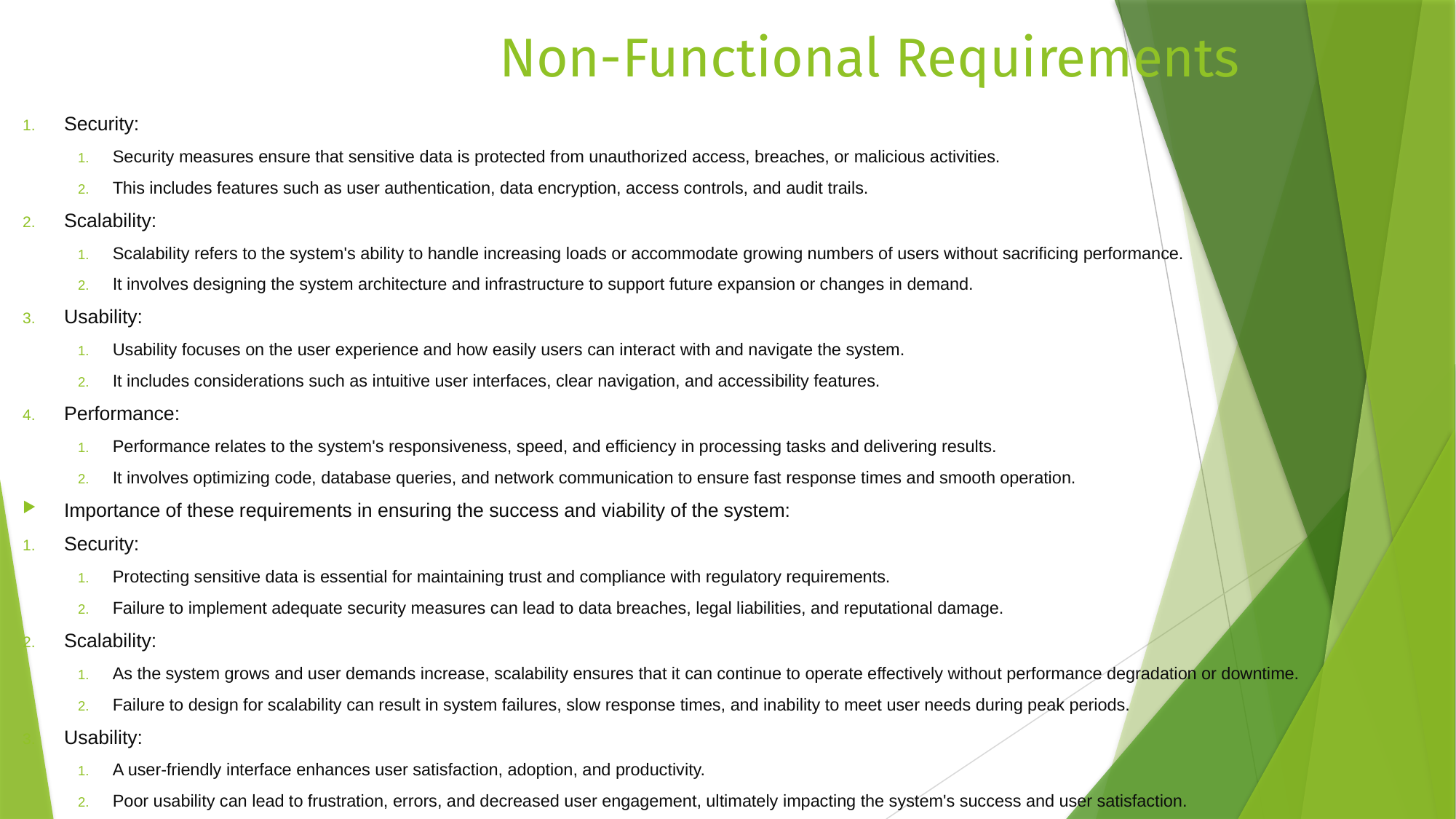

# Non-Functional Requirements
Security:
Security measures ensure that sensitive data is protected from unauthorized access, breaches, or malicious activities.
This includes features such as user authentication, data encryption, access controls, and audit trails.
Scalability:
Scalability refers to the system's ability to handle increasing loads or accommodate growing numbers of users without sacrificing performance.
It involves designing the system architecture and infrastructure to support future expansion or changes in demand.
Usability:
Usability focuses on the user experience and how easily users can interact with and navigate the system.
It includes considerations such as intuitive user interfaces, clear navigation, and accessibility features.
Performance:
Performance relates to the system's responsiveness, speed, and efficiency in processing tasks and delivering results.
It involves optimizing code, database queries, and network communication to ensure fast response times and smooth operation.
Importance of these requirements in ensuring the success and viability of the system:
Security:
Protecting sensitive data is essential for maintaining trust and compliance with regulatory requirements.
Failure to implement adequate security measures can lead to data breaches, legal liabilities, and reputational damage.
Scalability:
As the system grows and user demands increase, scalability ensures that it can continue to operate effectively without performance degradation or downtime.
Failure to design for scalability can result in system failures, slow response times, and inability to meet user needs during peak periods.
Usability:
A user-friendly interface enhances user satisfaction, adoption, and productivity.
Poor usability can lead to frustration, errors, and decreased user engagement, ultimately impacting the system's success and user satisfaction.
Performance:
Fast and reliable performance is critical for meeting user expectations and maintaining productivity.
Poor performance can lead to user dissatisfaction, decreased productivity, and loss of credibility, ultimately hindering the system's success and adoption.
Overall, prioritizing non-functional requirements ensures that the system is secure, scalable, usable, and performs optimally, thereby contributing to its success, viability, and long-term sustainability.